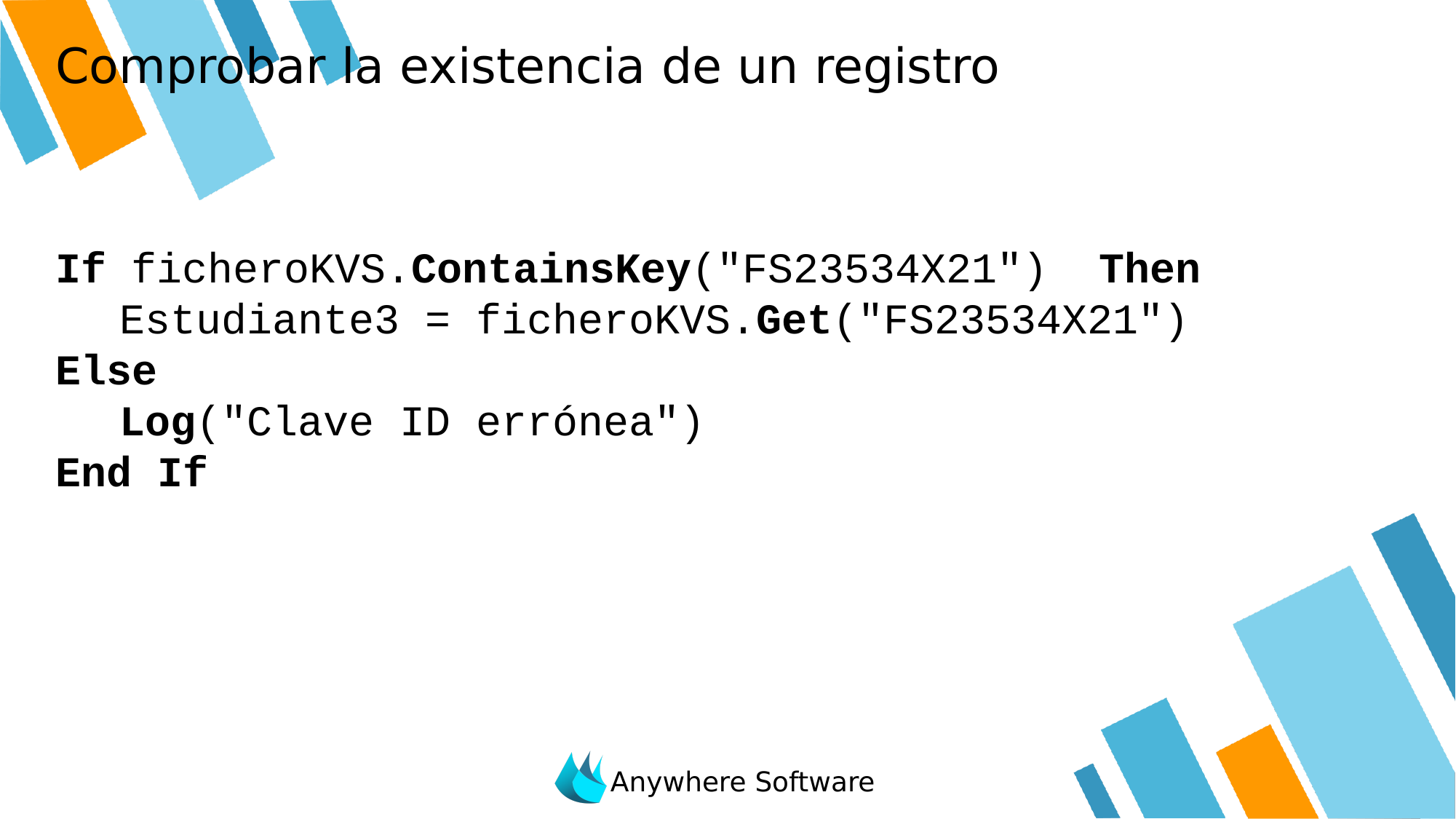

# Comprobar la existencia de un registro
If ficheroKVS.ContainsKey("FS23534X21")  Then
		Estudiante3 = ficheroKVS.Get("FS23534X21")
Else
		Log("Clave ID errónea")
End If